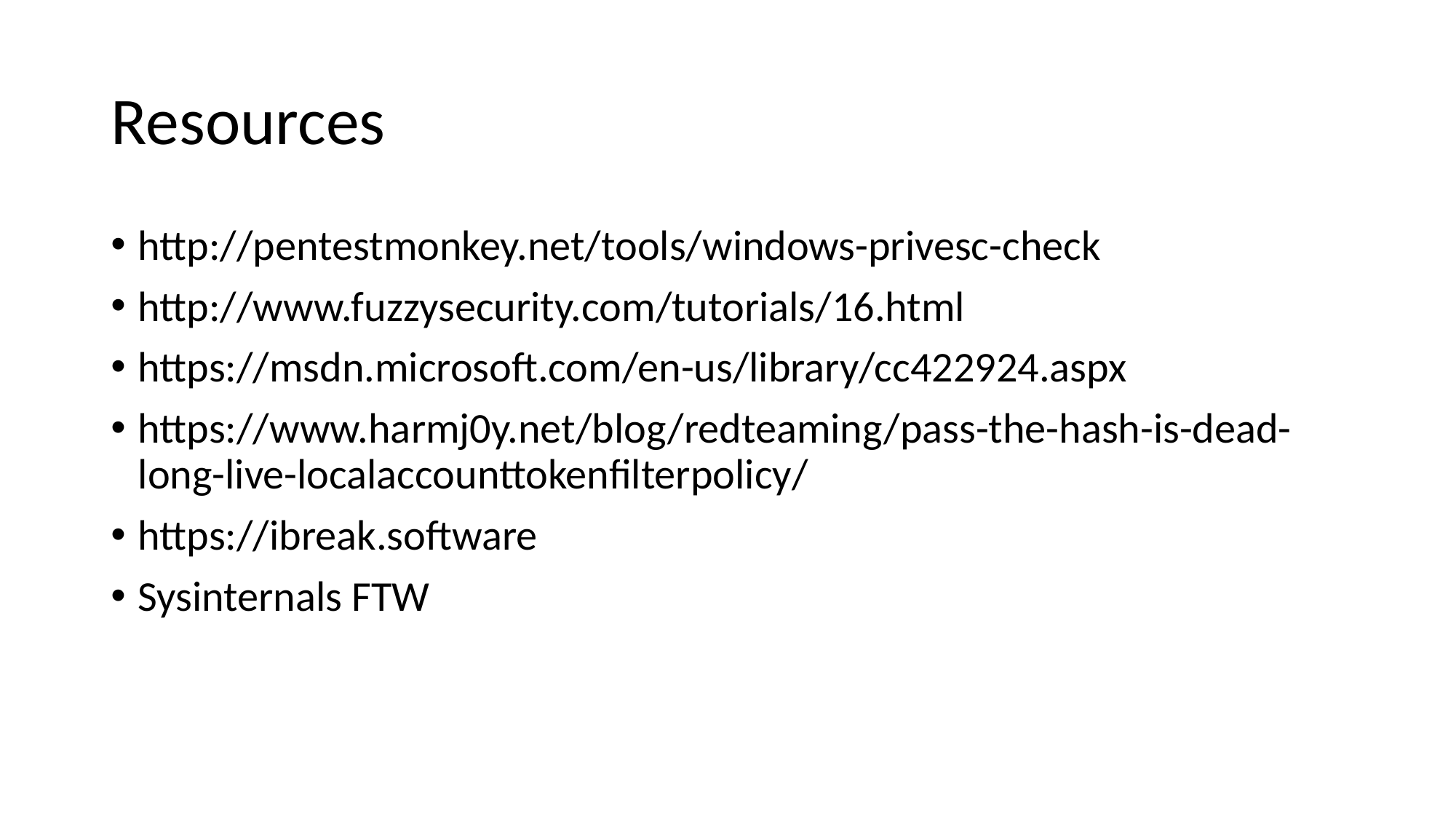

# Resources
http://pentestmonkey.net/tools/windows-privesc-check
http://www.fuzzysecurity.com/tutorials/16.html
https://msdn.microsoft.com/en-us/library/cc422924.aspx
https://www.harmj0y.net/blog/redteaming/pass-the-hash-is-dead-long-live-localaccounttokenfilterpolicy/
https://ibreak.software
Sysinternals FTW